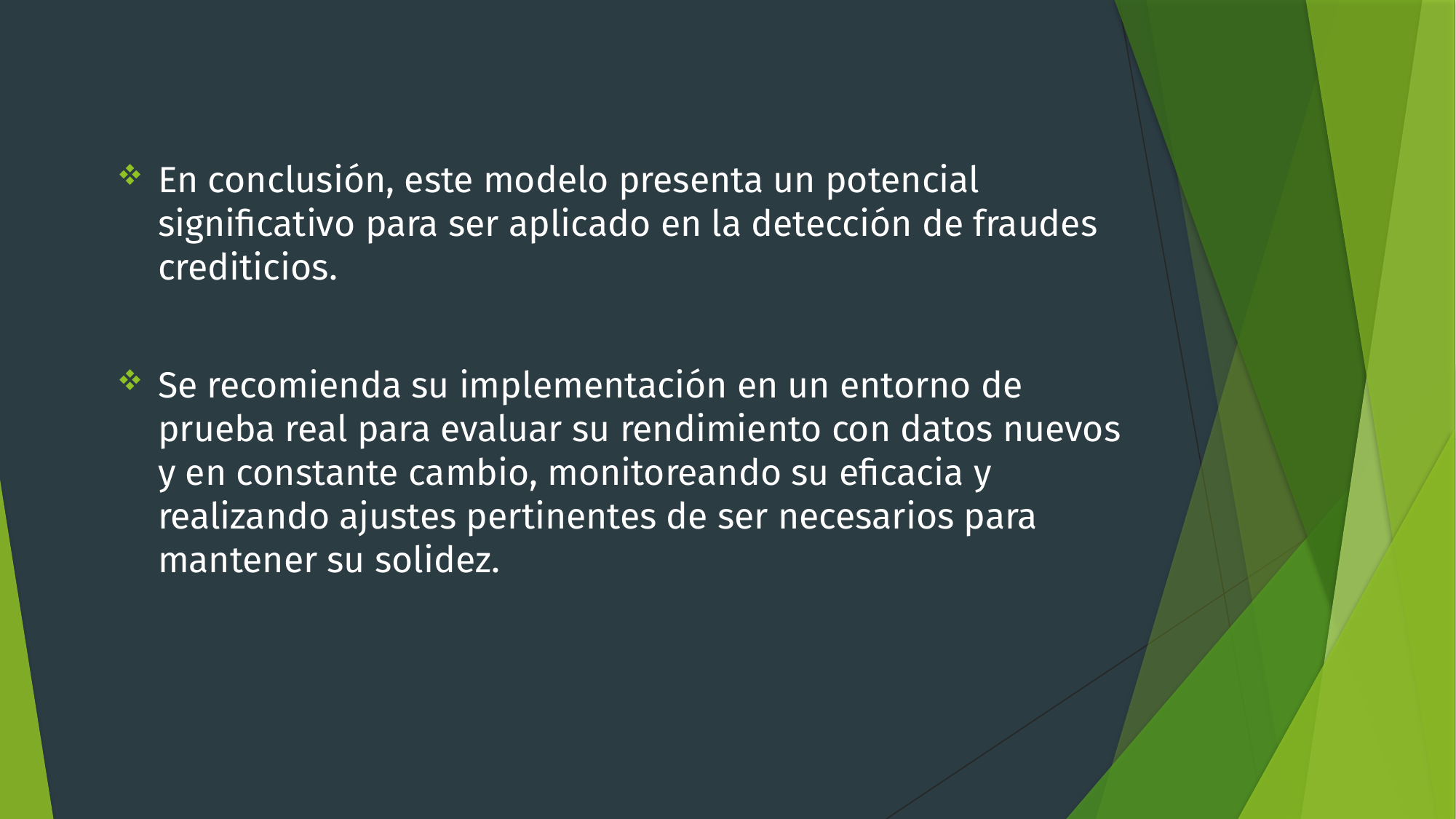

En conclusión, este modelo presenta un potencial significativo para ser aplicado en la detección de fraudes crediticios.

Se recomienda su implementación en un entorno de prueba real para evaluar su rendimiento con datos nuevos y en constante cambio, monitoreando su eficacia y realizando ajustes pertinentes de ser necesarios para mantener su solidez.